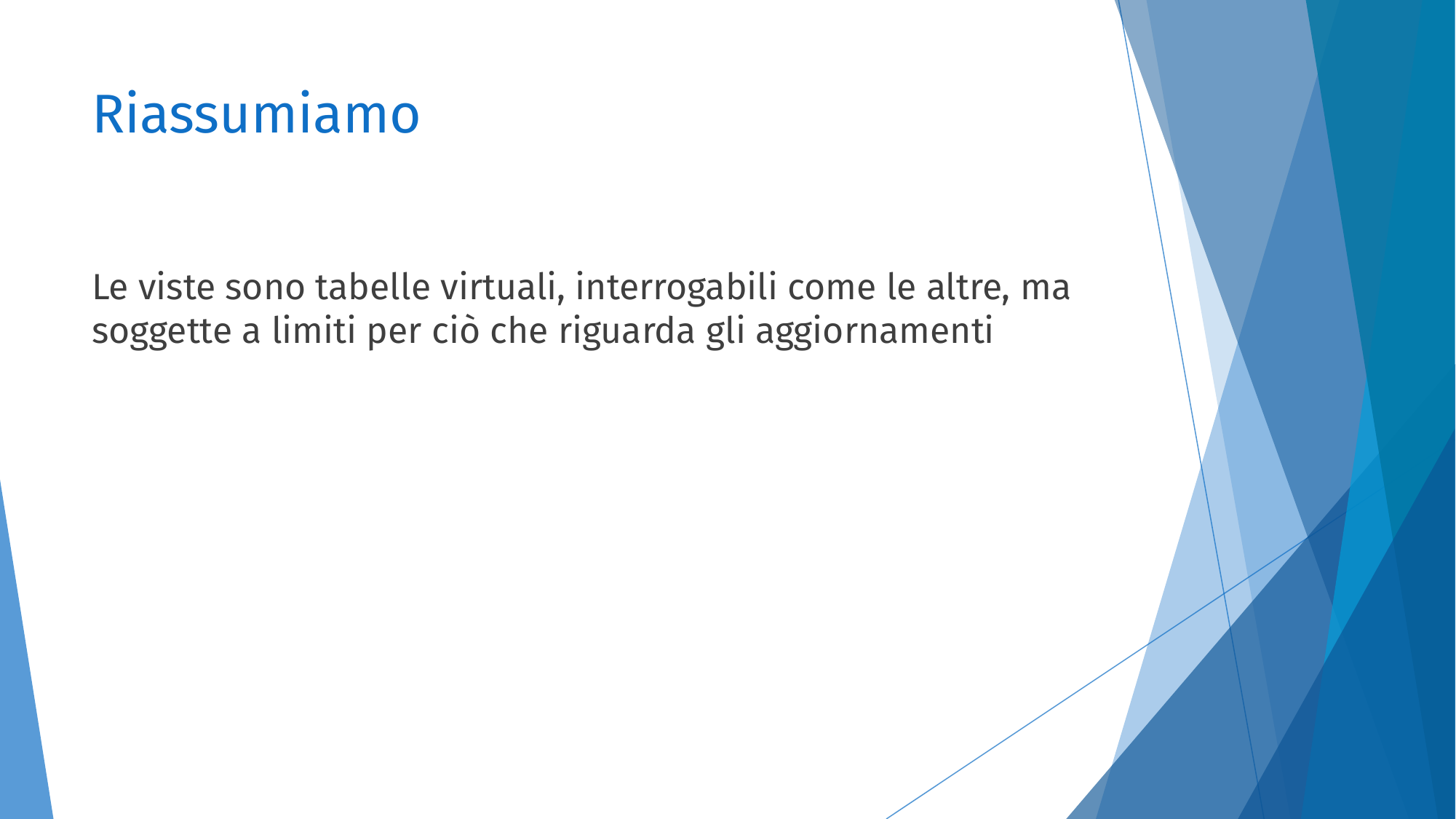

# Riassumiamo
Le viste sono tabelle virtuali, interrogabili come le altre, ma soggette a limiti per ciò che riguarda gli aggiornamenti